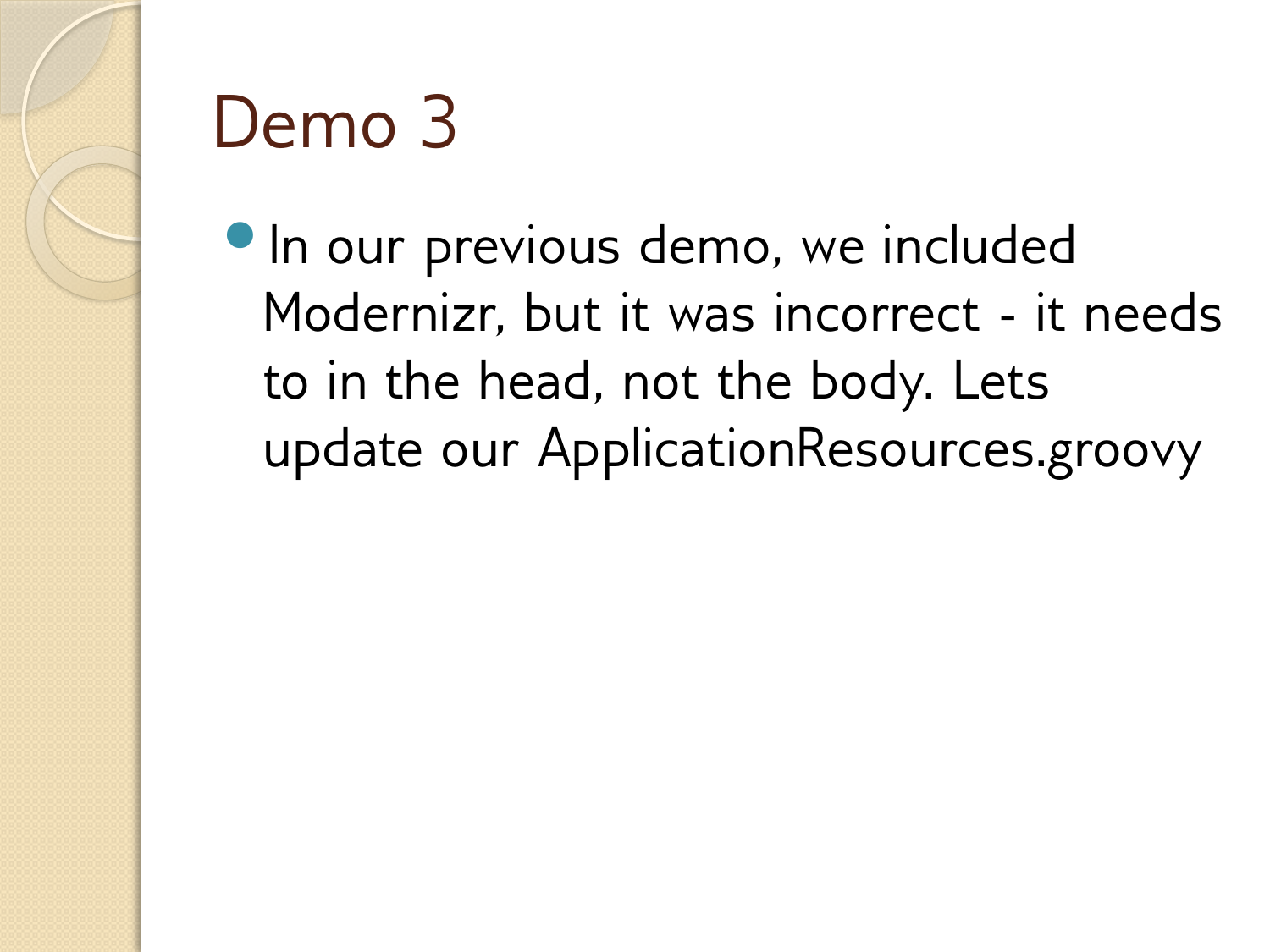

# Demo 3
In our previous demo, we included Modernizr, but it was incorrect - it needs to in the head, not the body. Lets update our ApplicationResources.groovy